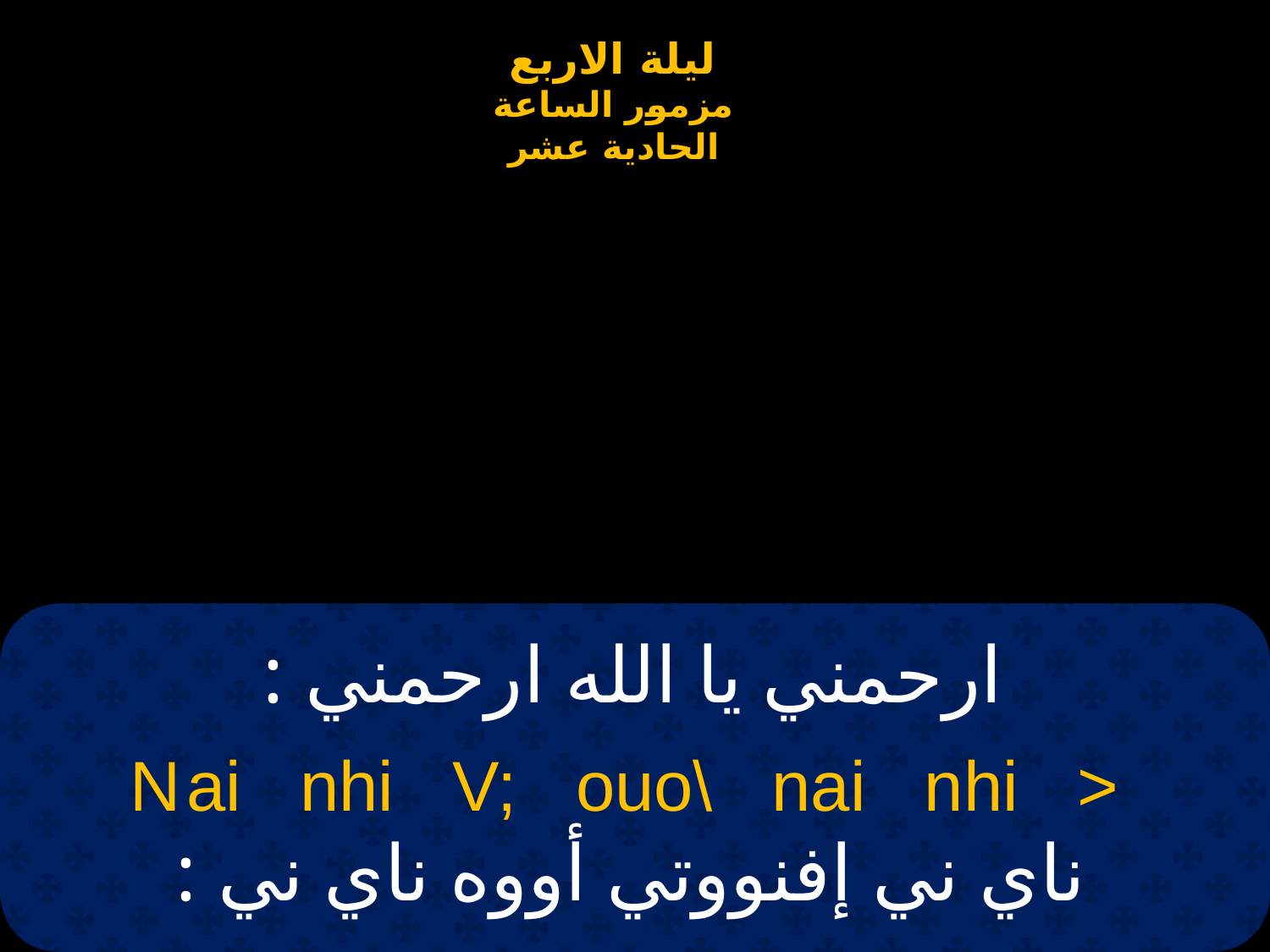

# ارحمني يا الله ارحمني :
Nai   nhi   V;   ouo\   nai   nhi   >
ناي ني إفنووتي أووه ناي ني :